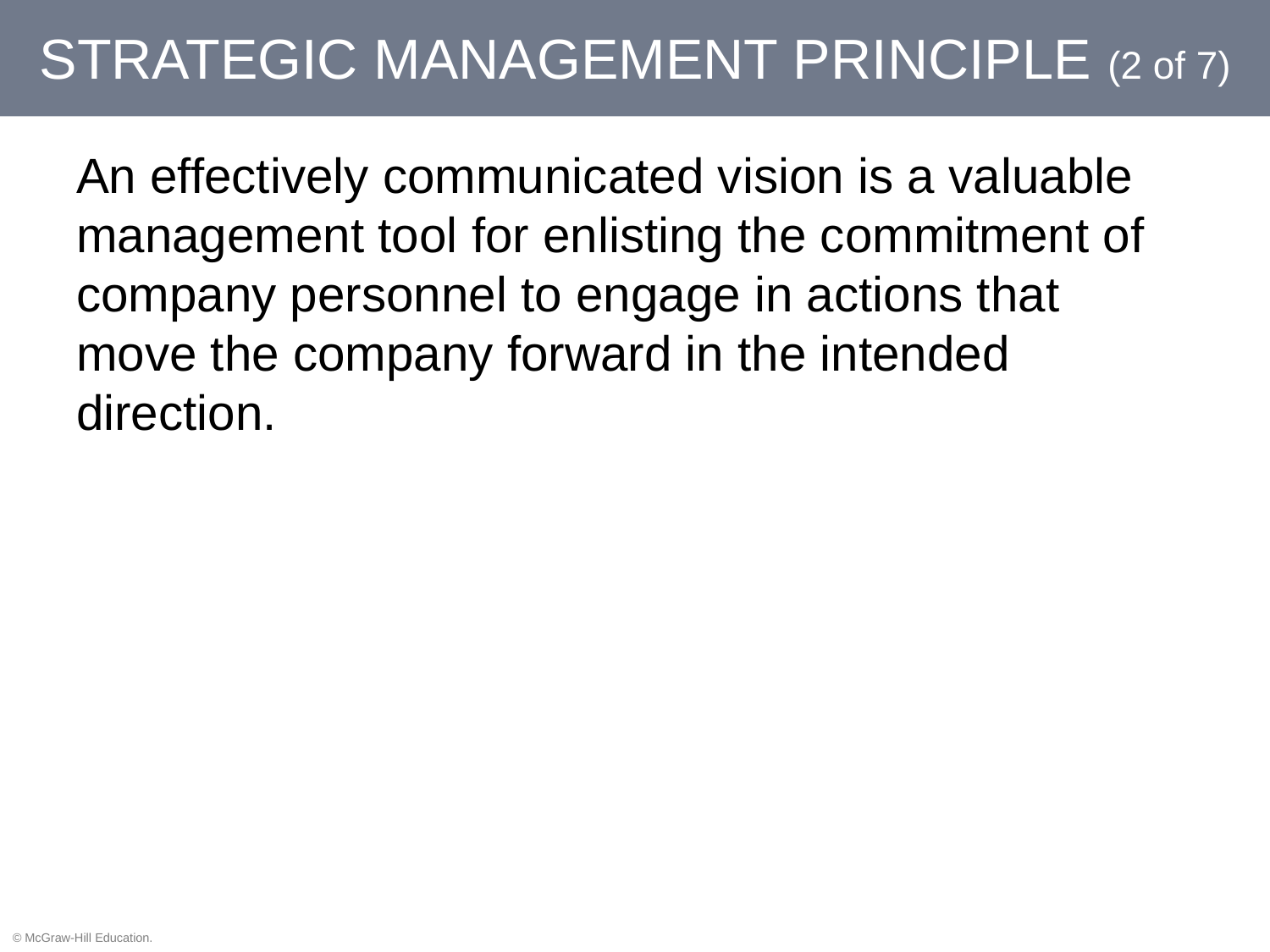

STRATEGIC MANAGEMENT PRINCIPLE (2 of 7)
An effectively communicated vision is a valuable management tool for enlisting the commitment of company personnel to engage in actions that move the company forward in the intended direction.